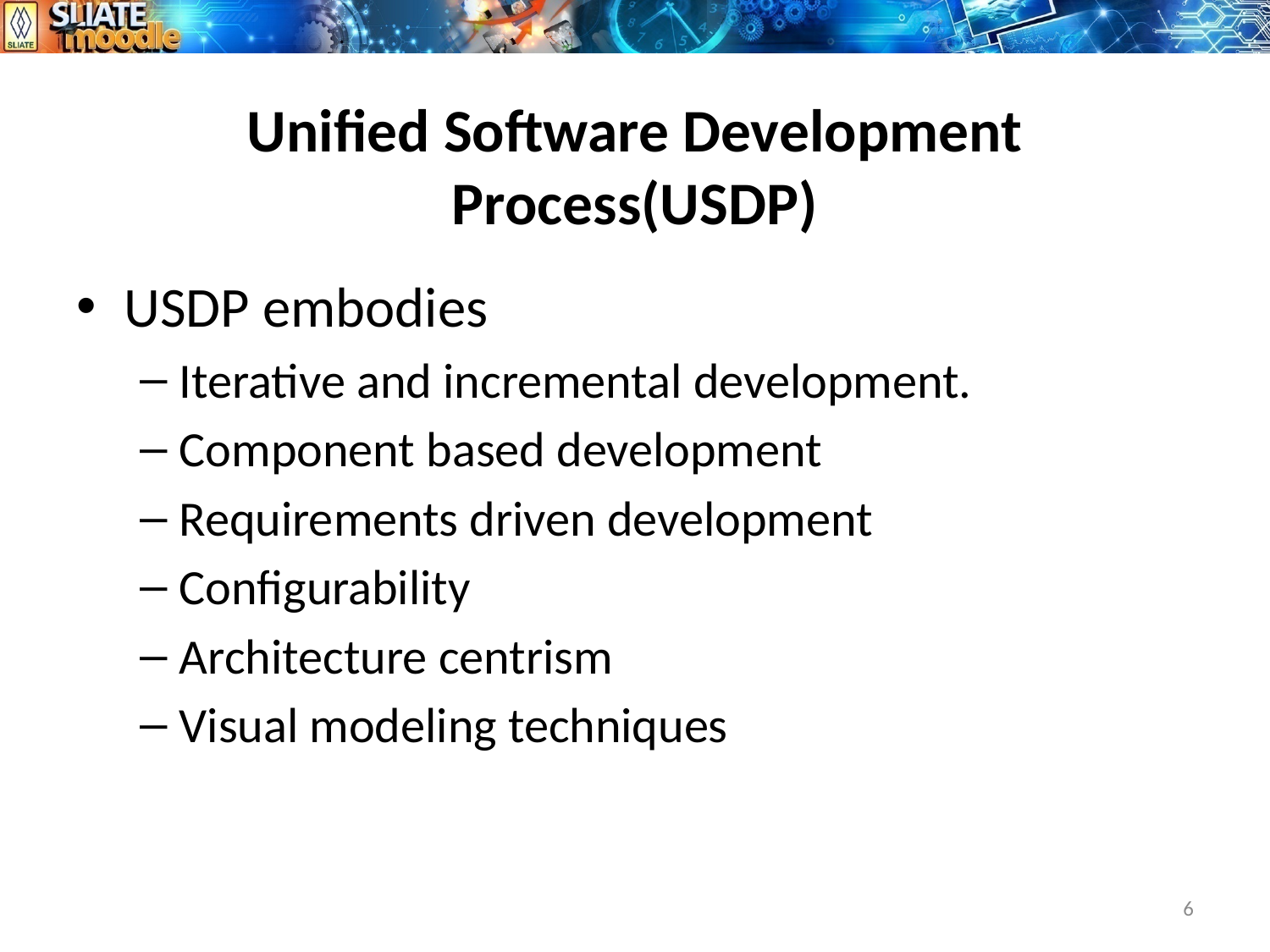

# Unified Software Development Process(USDP)
USDP embodies
Iterative and incremental development.
Component based development
Requirements driven development
Configurability
Architecture centrism
Visual modeling techniques

6